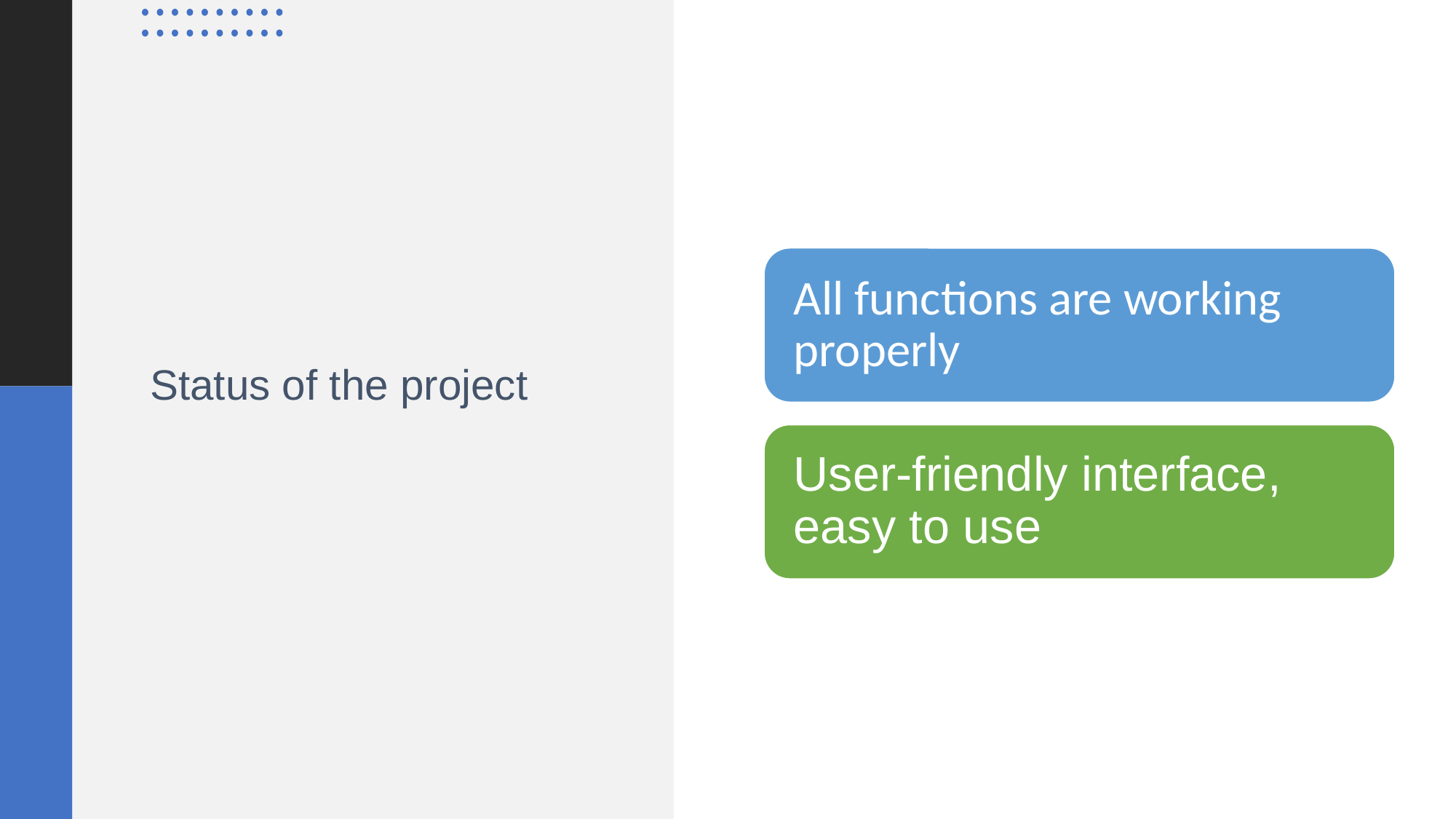

All functions are working properly
User-friendly interface, easy to use
# Status of the project